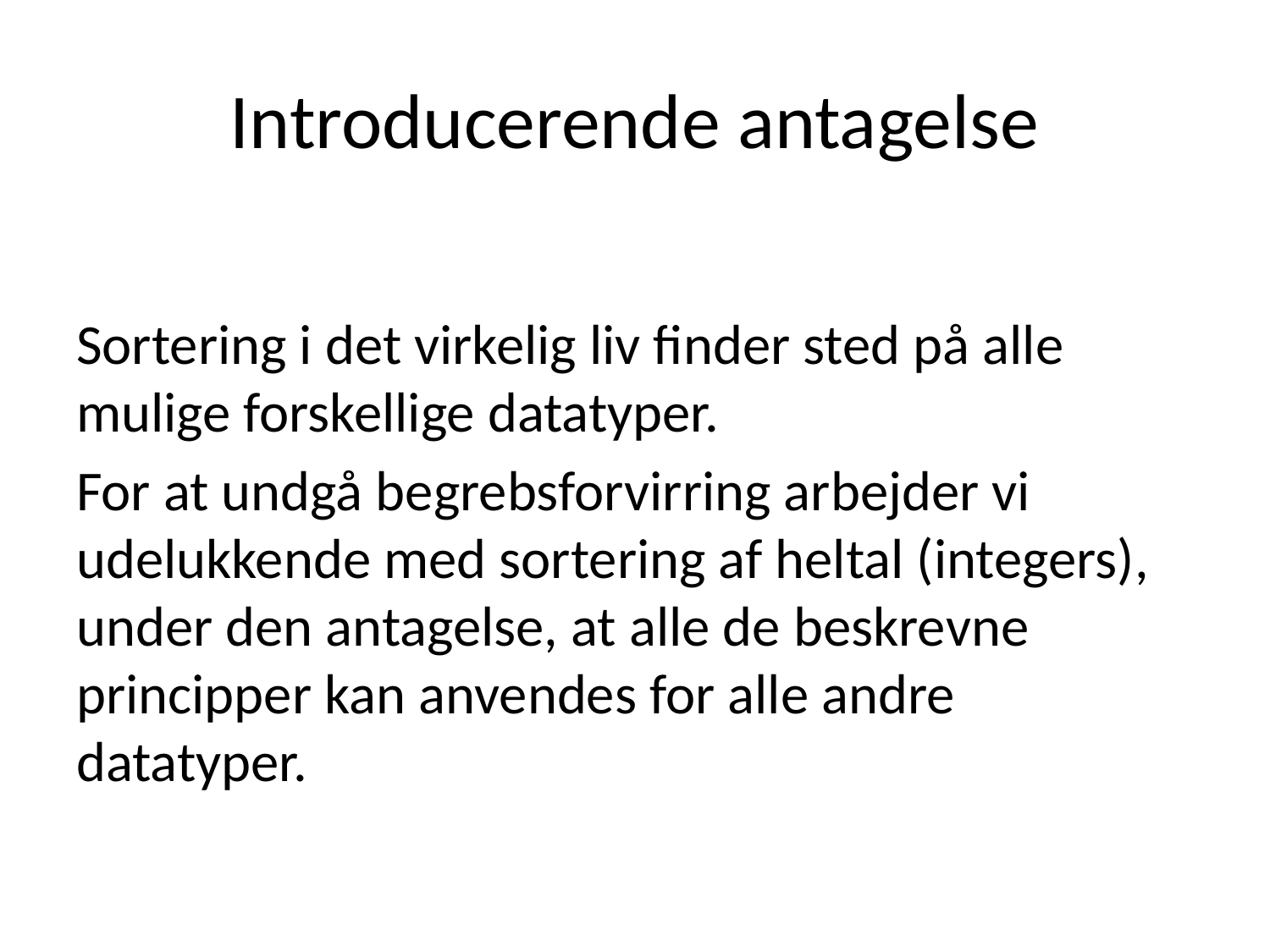

# Introducerende antagelse

Sortering i det virkelig liv finder sted på alle mulige forskellige datatyper.
For at undgå begrebsforvirring arbejder vi udelukkende med sortering af heltal (integers), under den antagelse, at alle de beskrevne principper kan anvendes for alle andre datatyper.